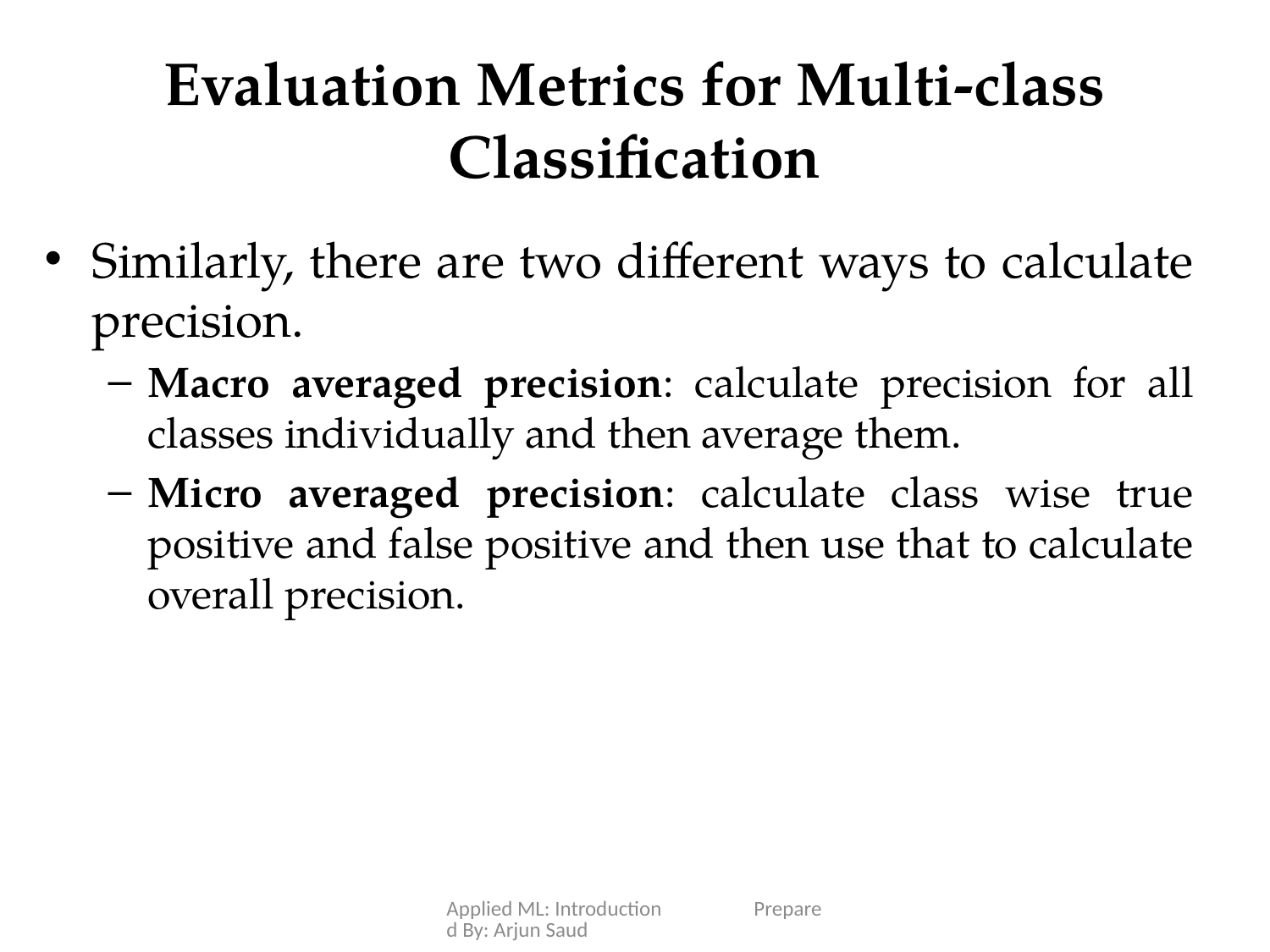

# Evaluation Metrics for Multi-class Classification
Similarly, there are two different ways to calculate precision.
Macro averaged precision: calculate precision for all classes individually and then average them.
Micro averaged precision: calculate class wise true positive and false positive and then use that to calculate overall precision.

Applied ML: Introduction                   Prepared By: Arjun Saud
32